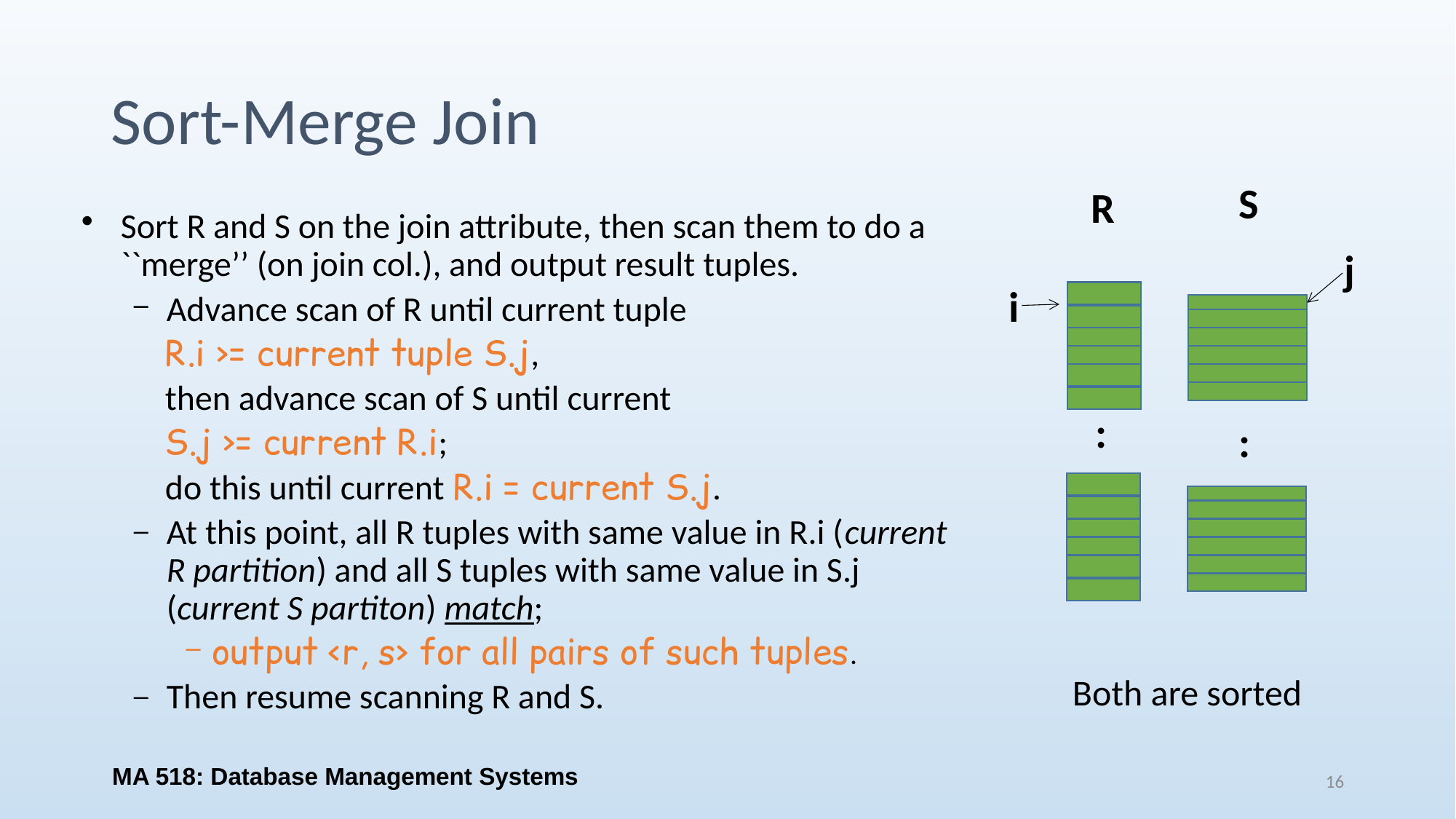

# Sort-Merge Join
S
R
Sort R and S on the join attribute, then scan them to do a ``merge’’ (on join col.), and output result tuples.
Advance scan of R until current tuple
    R.i >= current tuple S.j,
    then advance scan of S until current
    S.j >= current R.i;
    do this until current R.i = current S.j.
At this point, all R tuples with same value in R.i (current R partition) and all S tuples with same value in S.j (current S partiton) match;
output <r, s> for all pairs of such tuples.
Then resume scanning R and S.

j
i

:
:

Both are sorted
MA 518: Database Management Systems
16